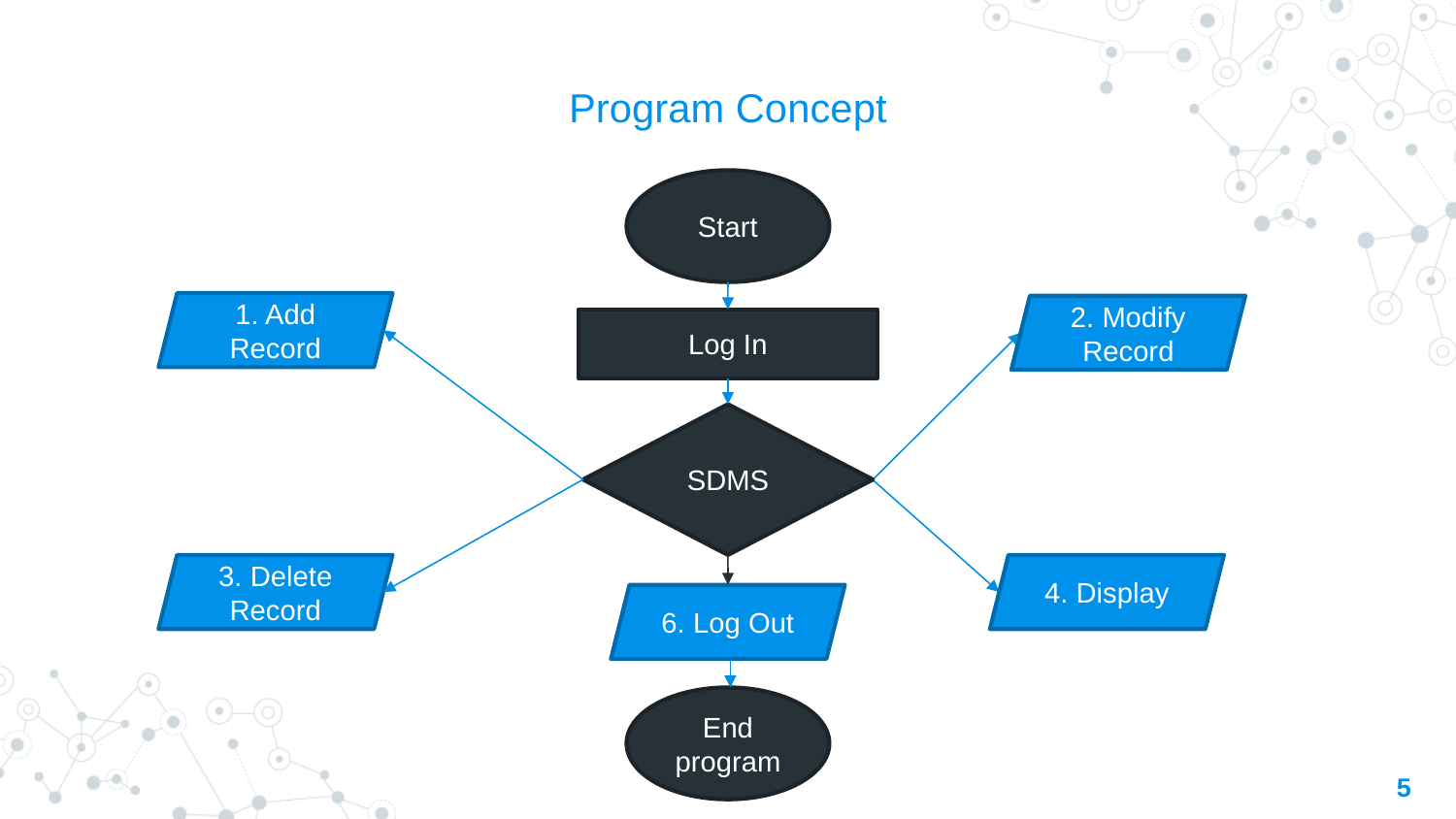

# Program Concept
Start
1. Add Record
2. Modify Record
Log In
SDMS
3. Delete Record
4. Display
6. Log Out
End program
5